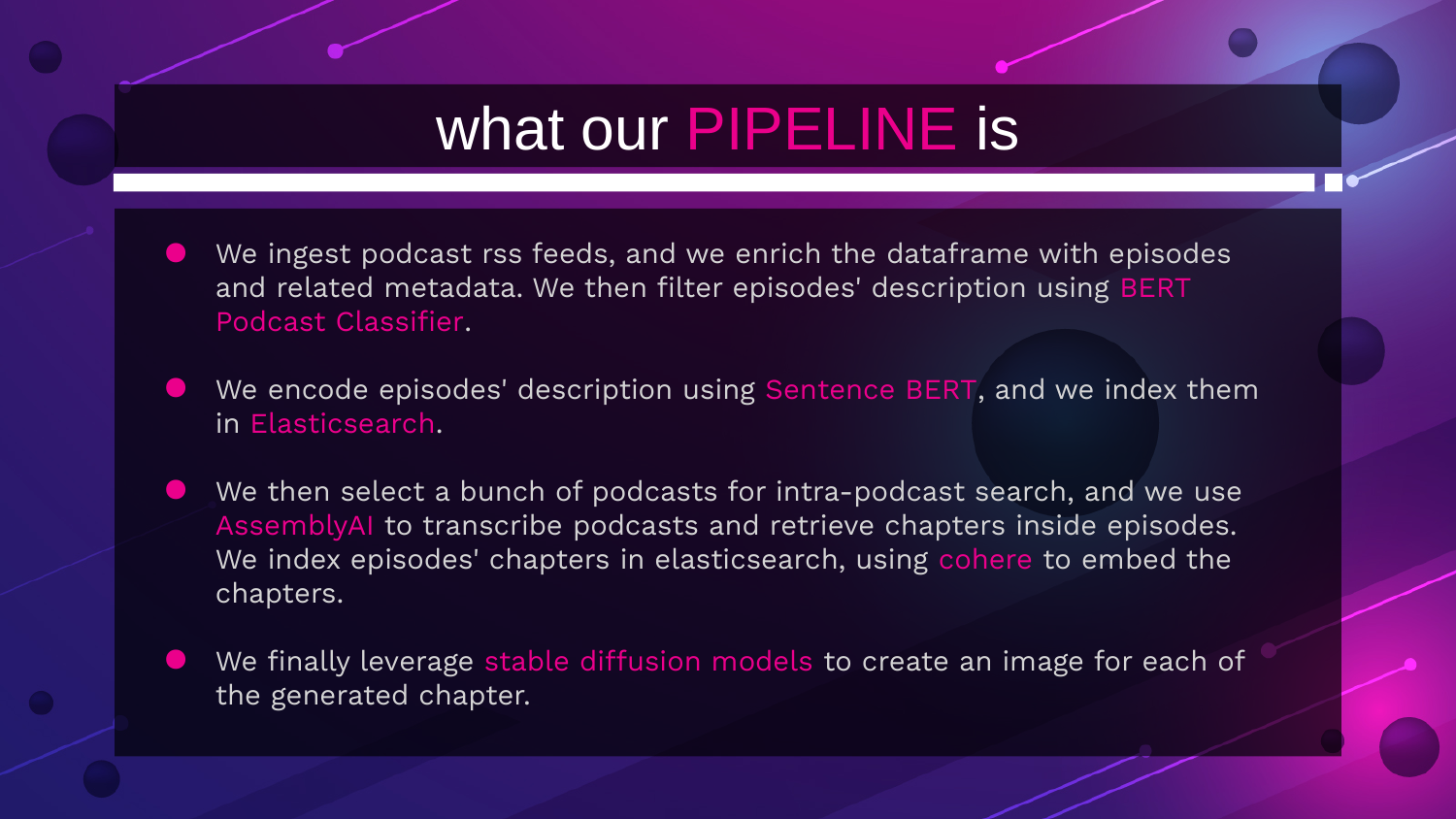

# what our PIPELINE is

We ingest podcast rss feeds, and we enrich the dataframe with episodes and related metadata. We then filter episodes' description using BERT Podcast Classifier.

We encode episodes' description using Sentence BERT, and we index them in Elasticsearch.
We then select a bunch of podcasts for intra-podcast search, and we use AssemblyAI to transcribe podcasts and retrieve chapters inside episodes. We index episodes' chapters in elasticsearch, using cohere to embed the chapters.
We finally leverage stable diffusion models to create an image for each of the generated chapter.